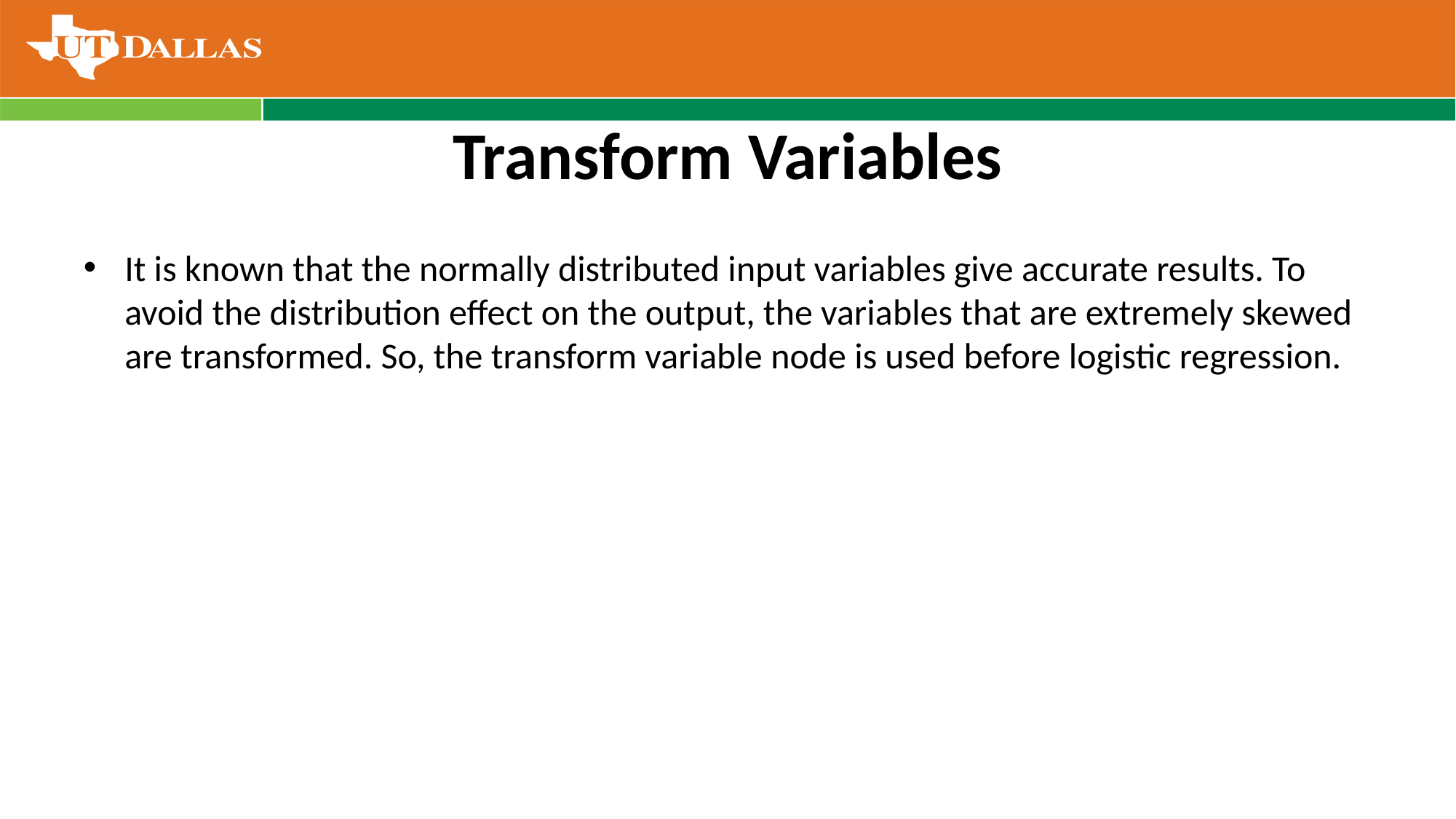

# Transform Variables
It is known that the normally distributed input variables give accurate results. To avoid the distribution effect on the output, the variables that are extremely skewed are transformed. So, the transform variable node is used before logistic regression.